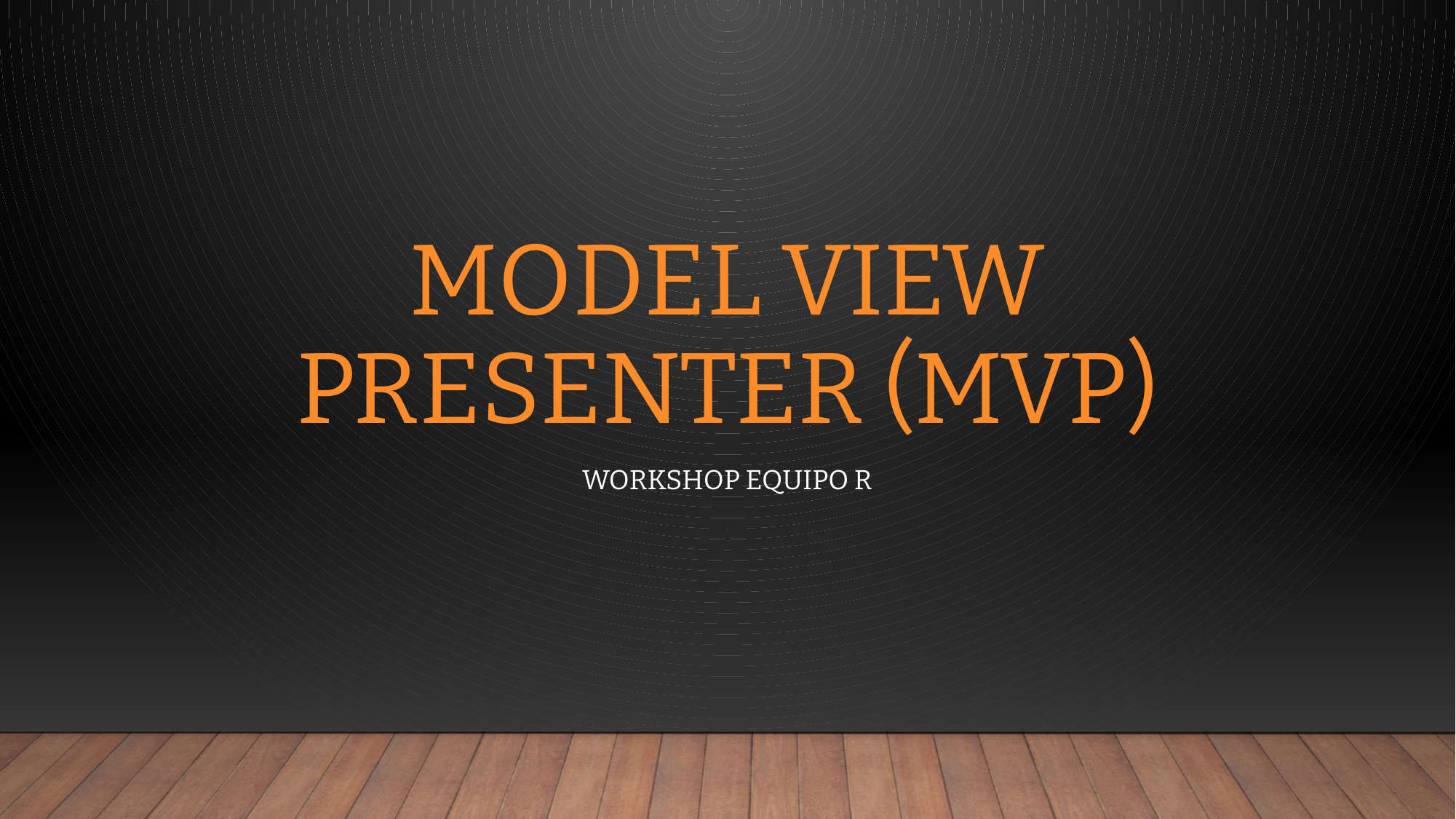

# Model View PRESENTER (MVP)
WorkShop Equipo R